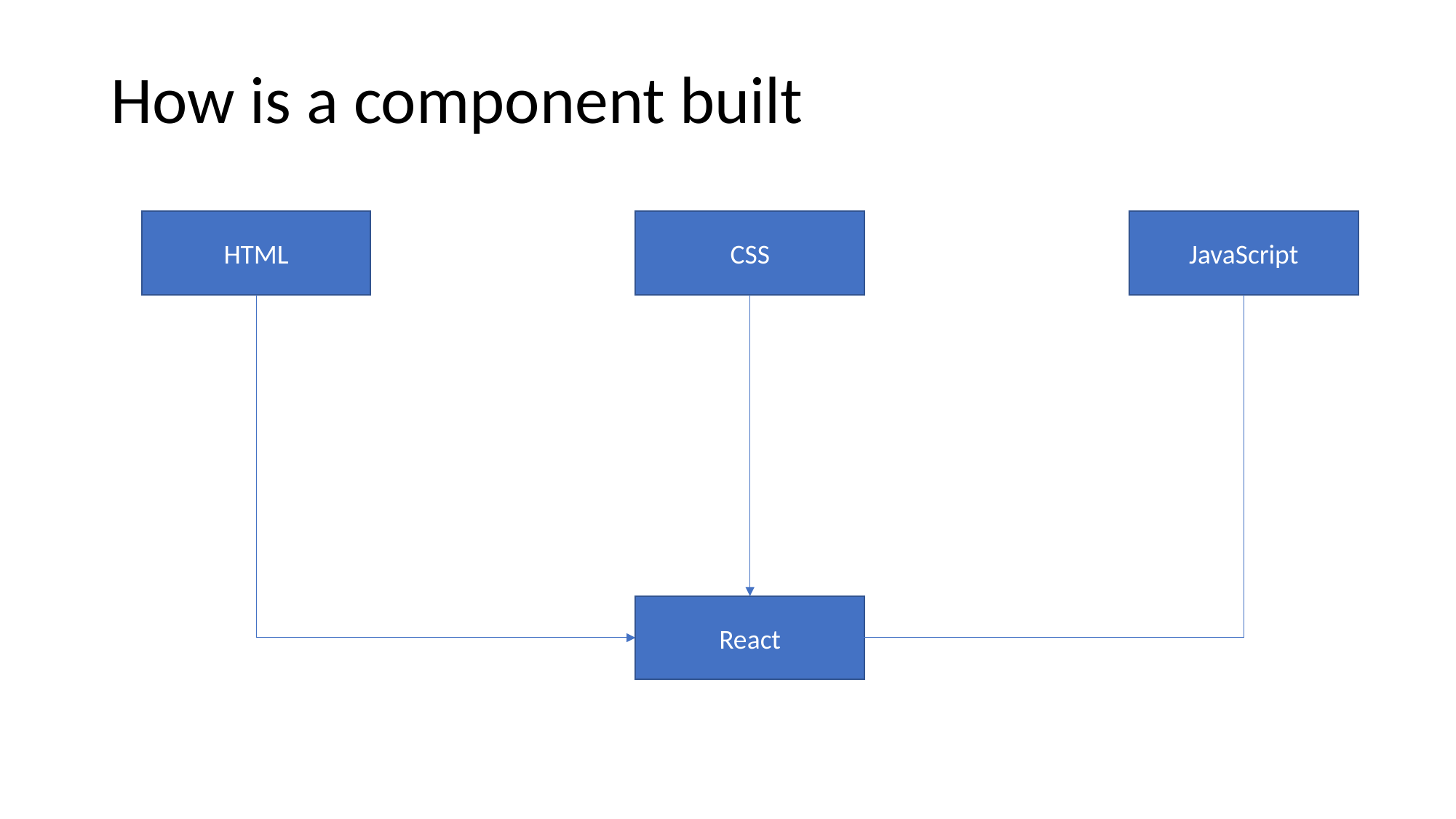

# How is a component built
HTML
CSS
JavaScript
React